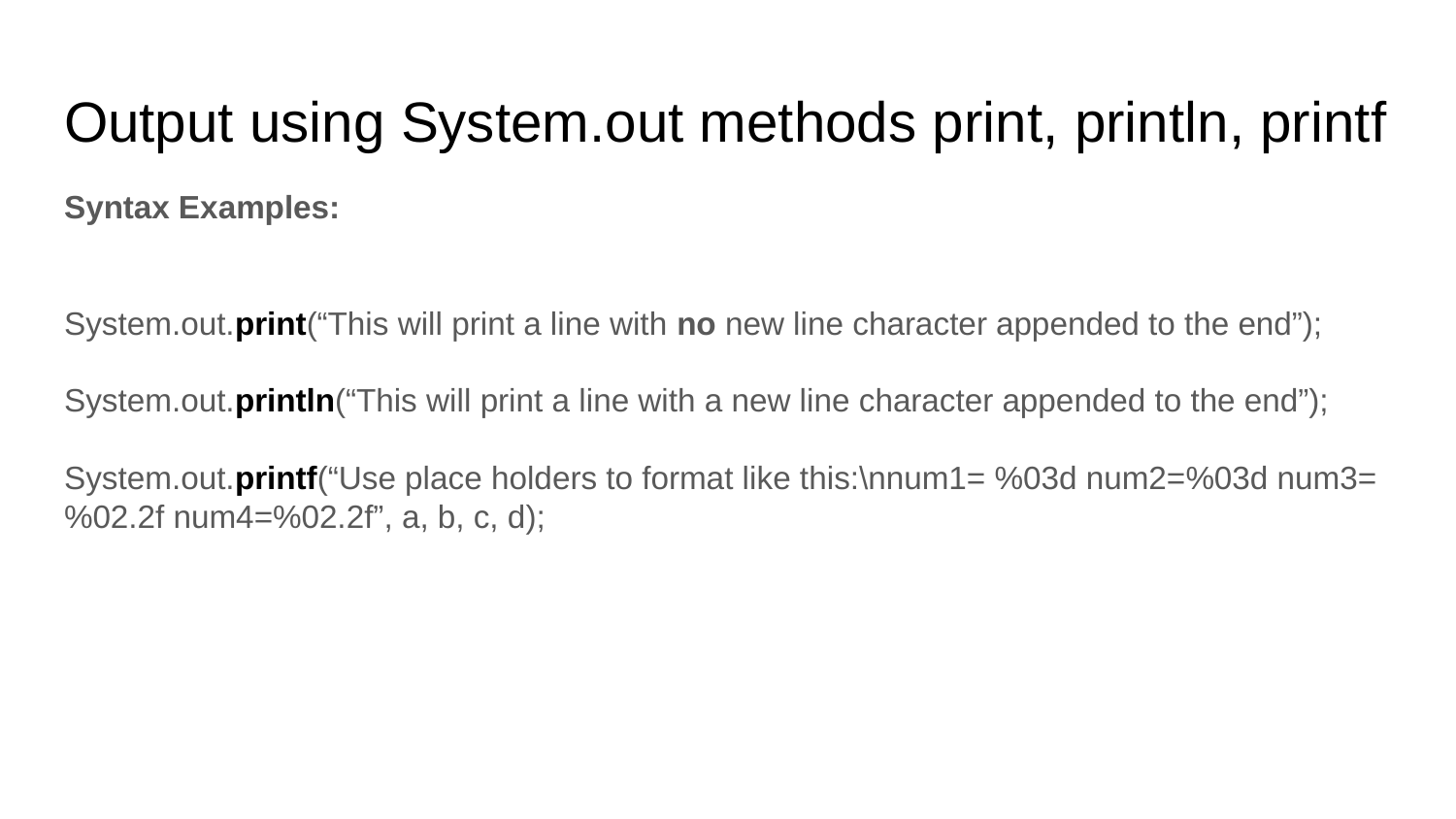

# Output using System.out methods print, println, printf
Syntax Examples:

System.out.print(“This will print a line with no new line character appended to the end”);

System.out.println(“This will print a line with a new line character appended to the end”);

System.out.printf(“Use place holders to format like this:\nnum1= %03d num2=%03d num3=%02.2f num4=%02.2f”, a, b, c, d);